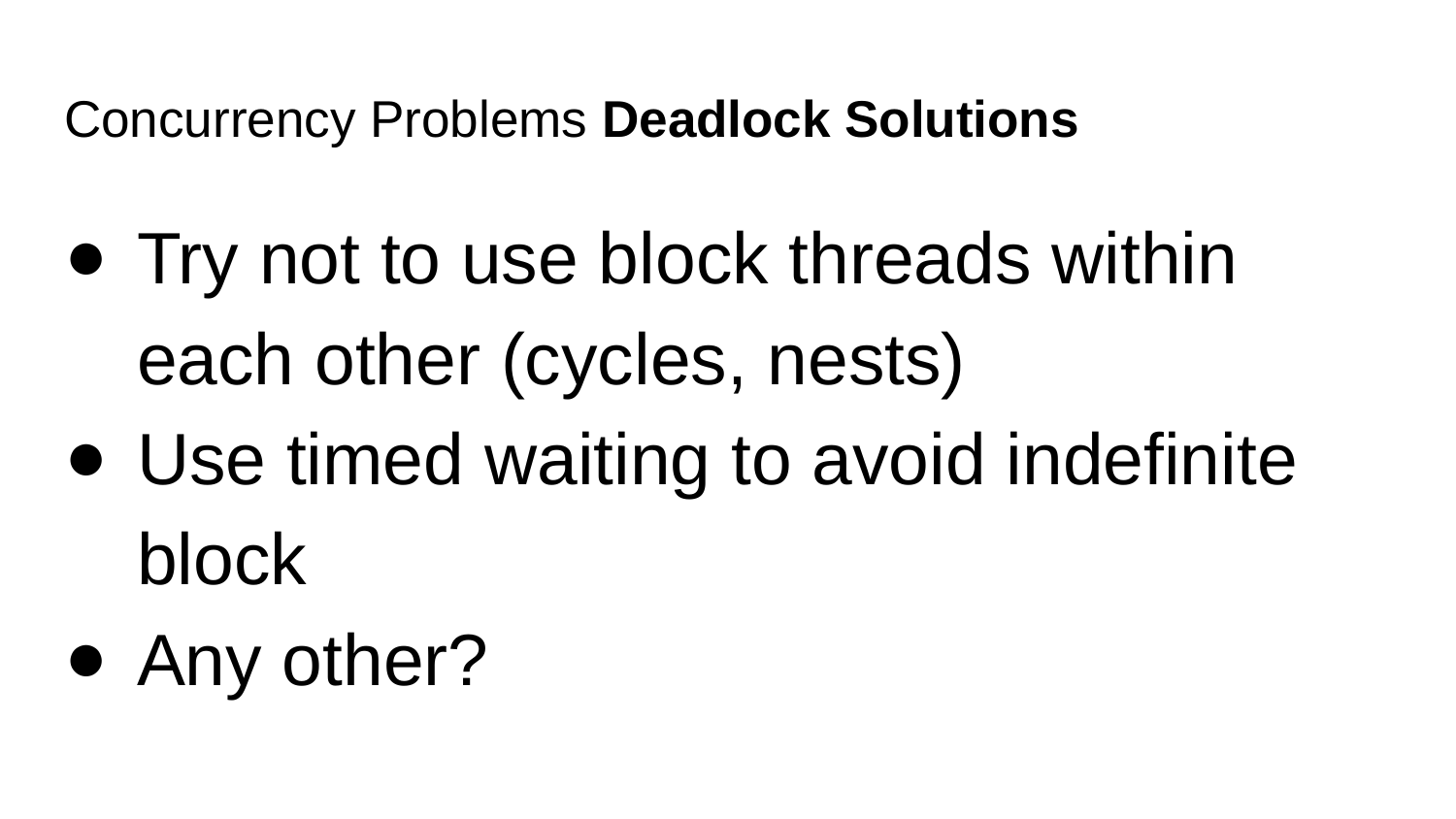

# Concurrency Problems Deadlock Solutions
Try not to use block threads within each other (cycles, nests)
Use timed waiting to avoid indefinite block
Any other?